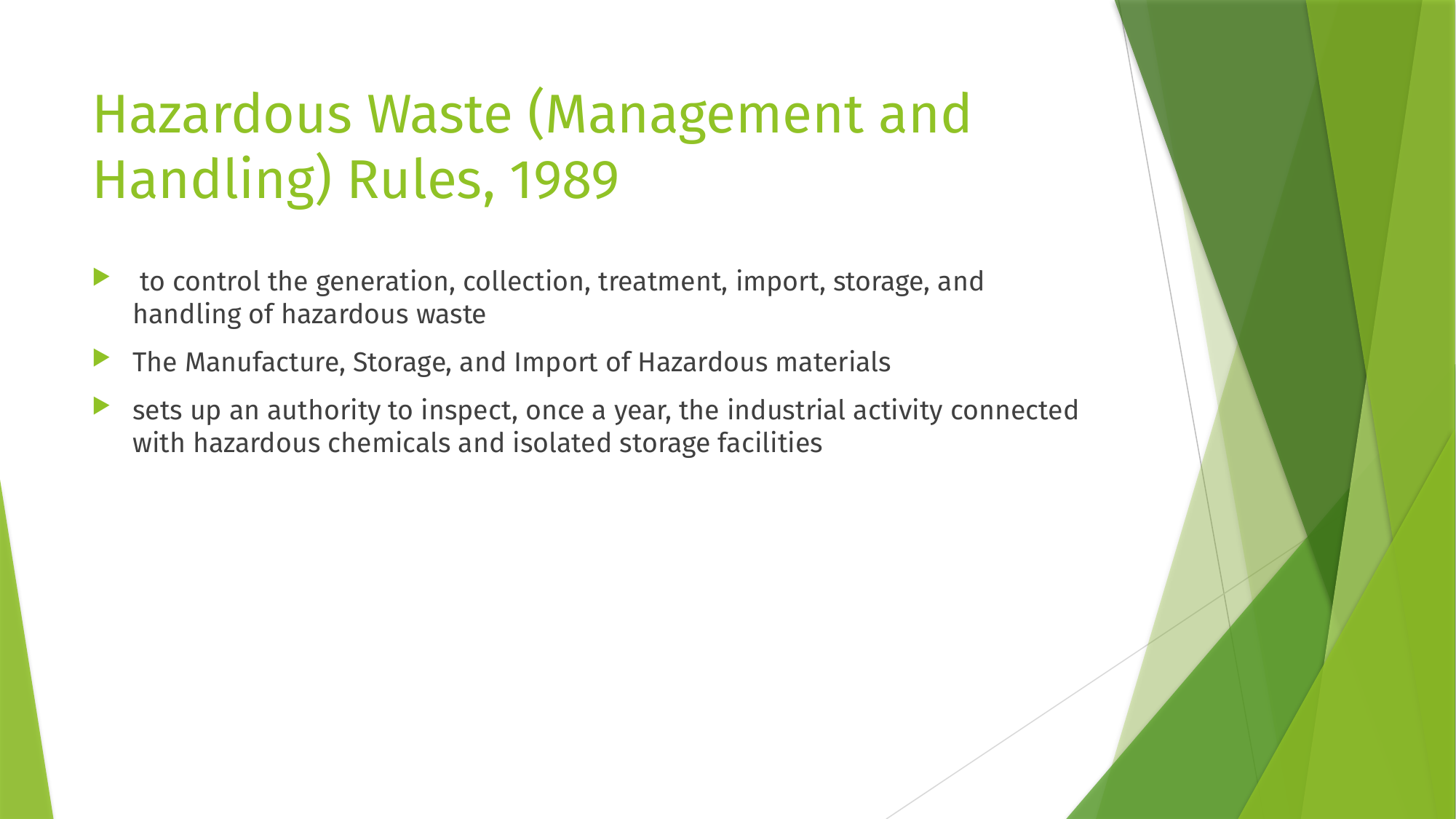

# Hazardous Waste (Management and Handling) Rules, 1989
 to control the generation, collection, treatment, import, storage, and handling of hazardous waste
The Manufacture, Storage, and Import of Hazardous materials
sets up an authority to inspect, once a year, the industrial activity connected with hazardous chemicals and isolated storage facilities